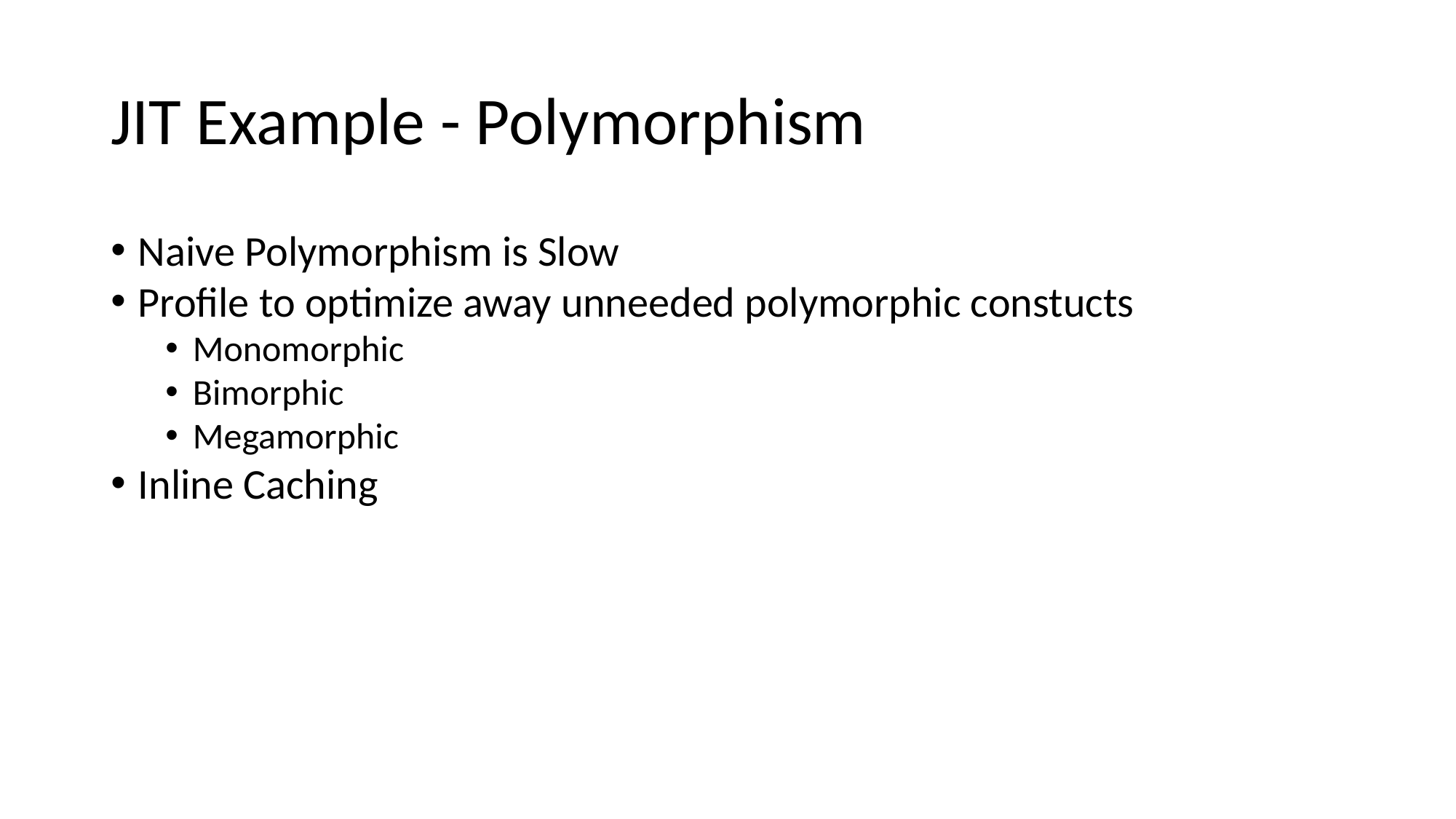

# JIT Example - Polymorphism
Naive Polymorphism is Slow
Profile to optimize away unneeded polymorphic constucts
Monomorphic
Bimorphic
Megamorphic
Inline Caching